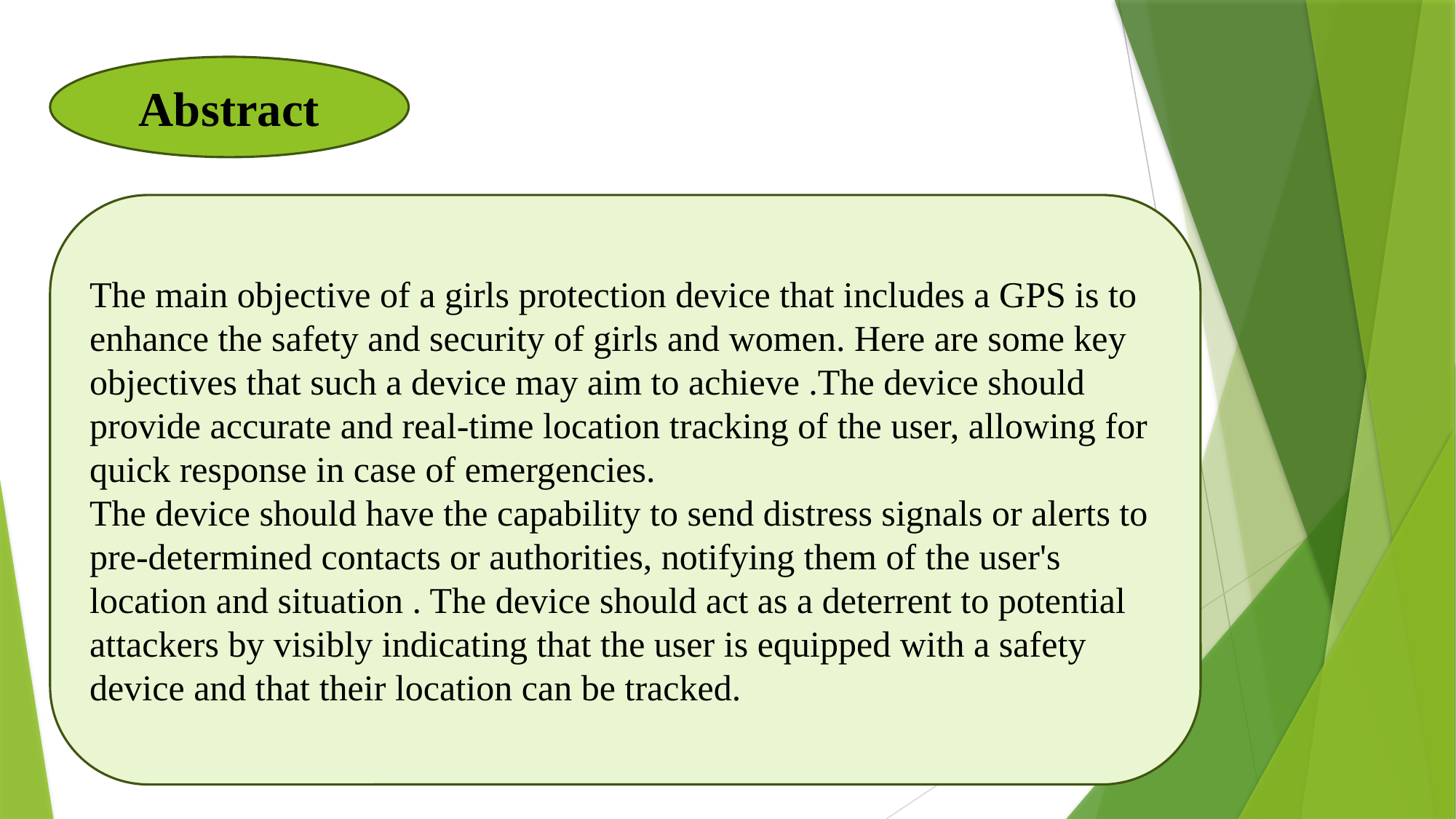

Abstract
The main objective of a girls protection device that includes a GPS is to enhance the safety and security of girls and women. Here are some key objectives that such a device may aim to achieve .The device should provide accurate and real-time location tracking of the user, allowing for quick response in case of emergencies.
The device should have the capability to send distress signals or alerts to pre-determined contacts or authorities, notifying them of the user's location and situation . The device should act as a deterrent to potential attackers by visibly indicating that the user is equipped with a safety device and that their location can be tracked.